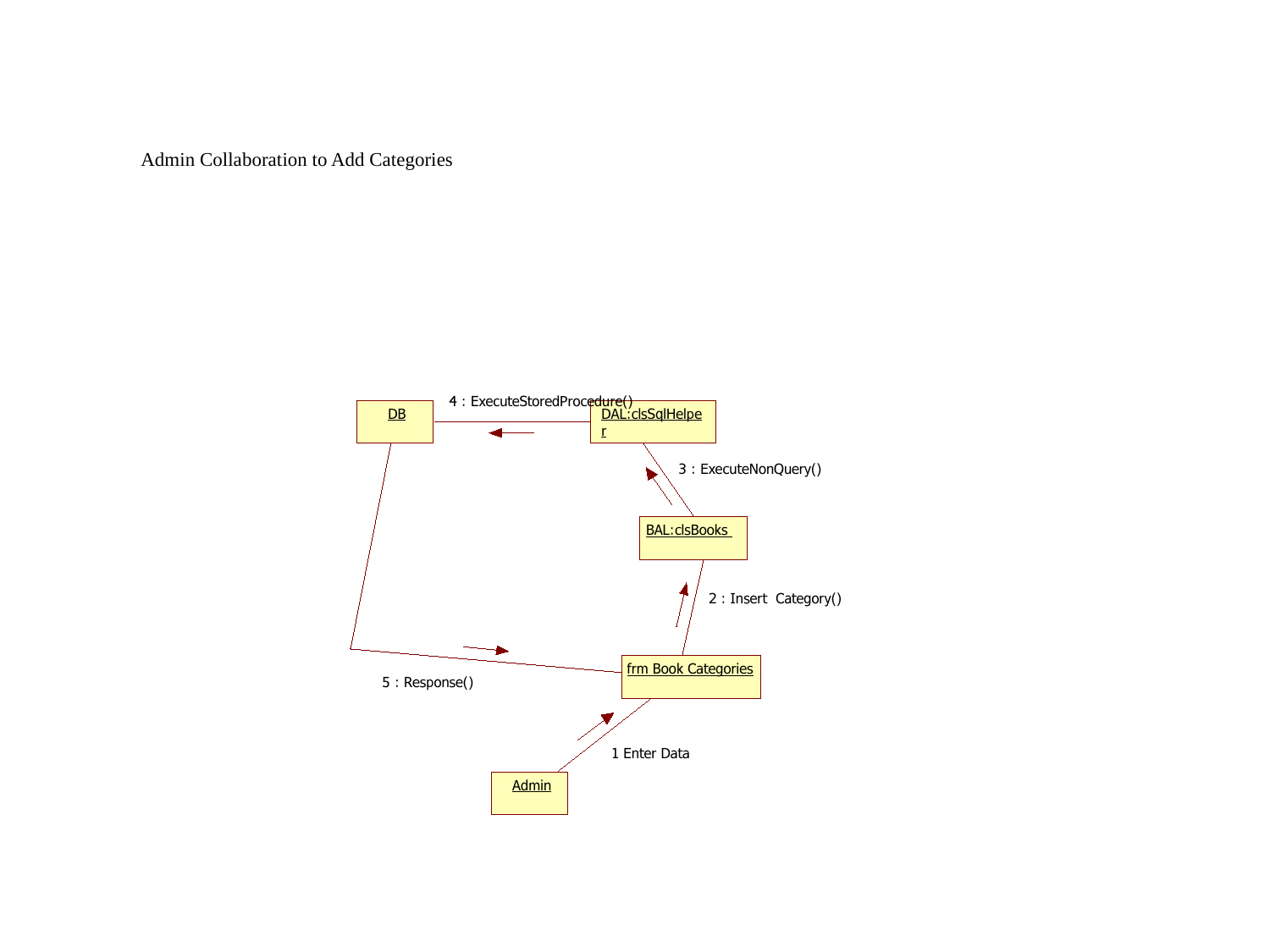

Admin Collaboration to Add Categories

4 : ExecuteStoredProcedure()

DB
DAL:clsSqlHelper

3 : ExecuteNonQuery()

BAL:clsBooks

2 : Insert  Category()

frm Book Categories
5 : Response()

1 Enter Data

Admin